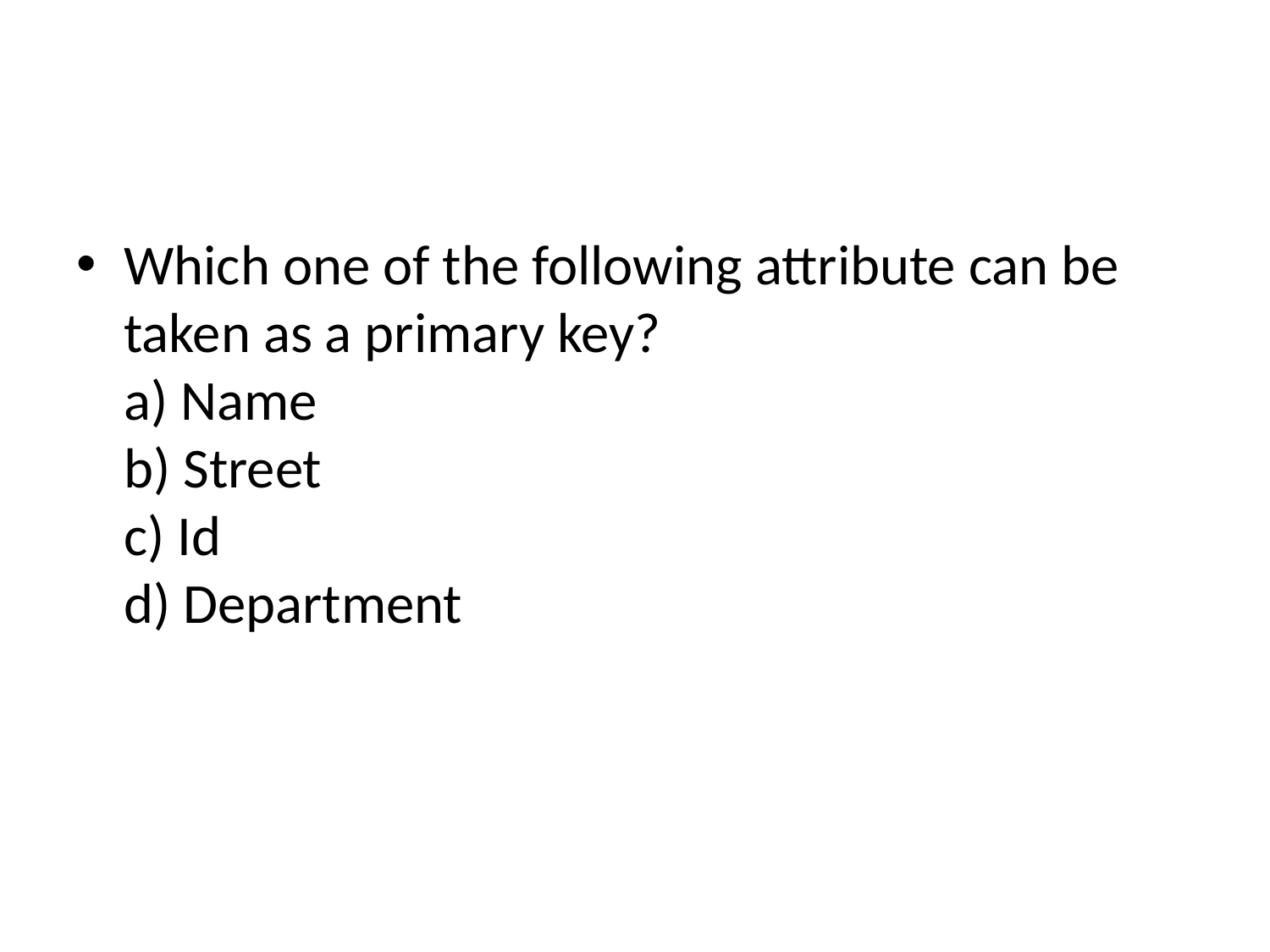

#
Which one of the following attribute can be taken as a primary key?
a) Name
b) Street
c) Id
d) Department